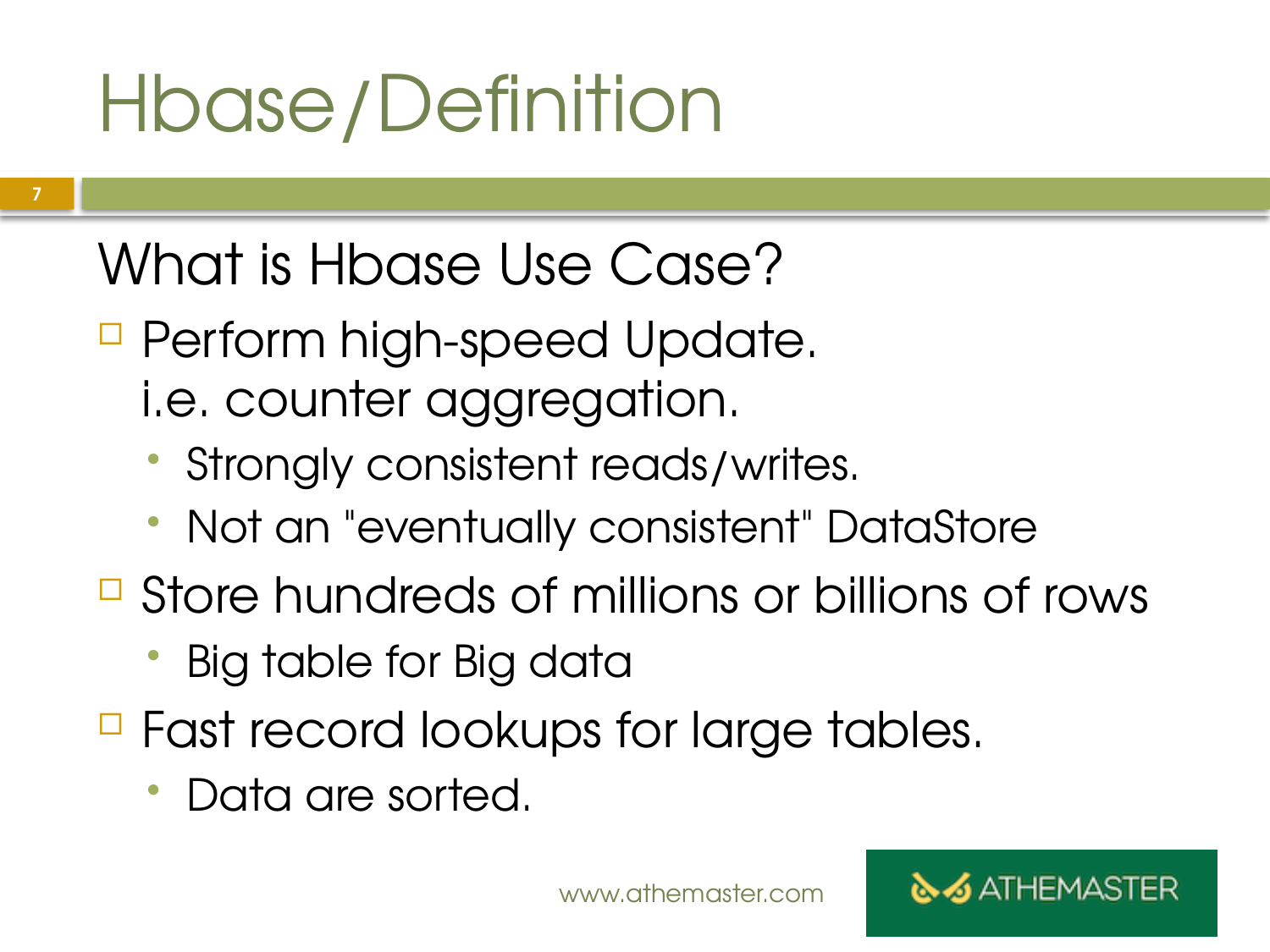

# Hbase/Definition
7
What is Hbase Use Case?
Perform high-speed Update.
i.e. counter aggregation.
Strongly consistent reads/writes.
Not an "eventually consistent" DataStore
Store hundreds of millions or billions of rows
Big table for Big data
Fast record lookups for large tables.
Data are sorted.
www.athemaster.com